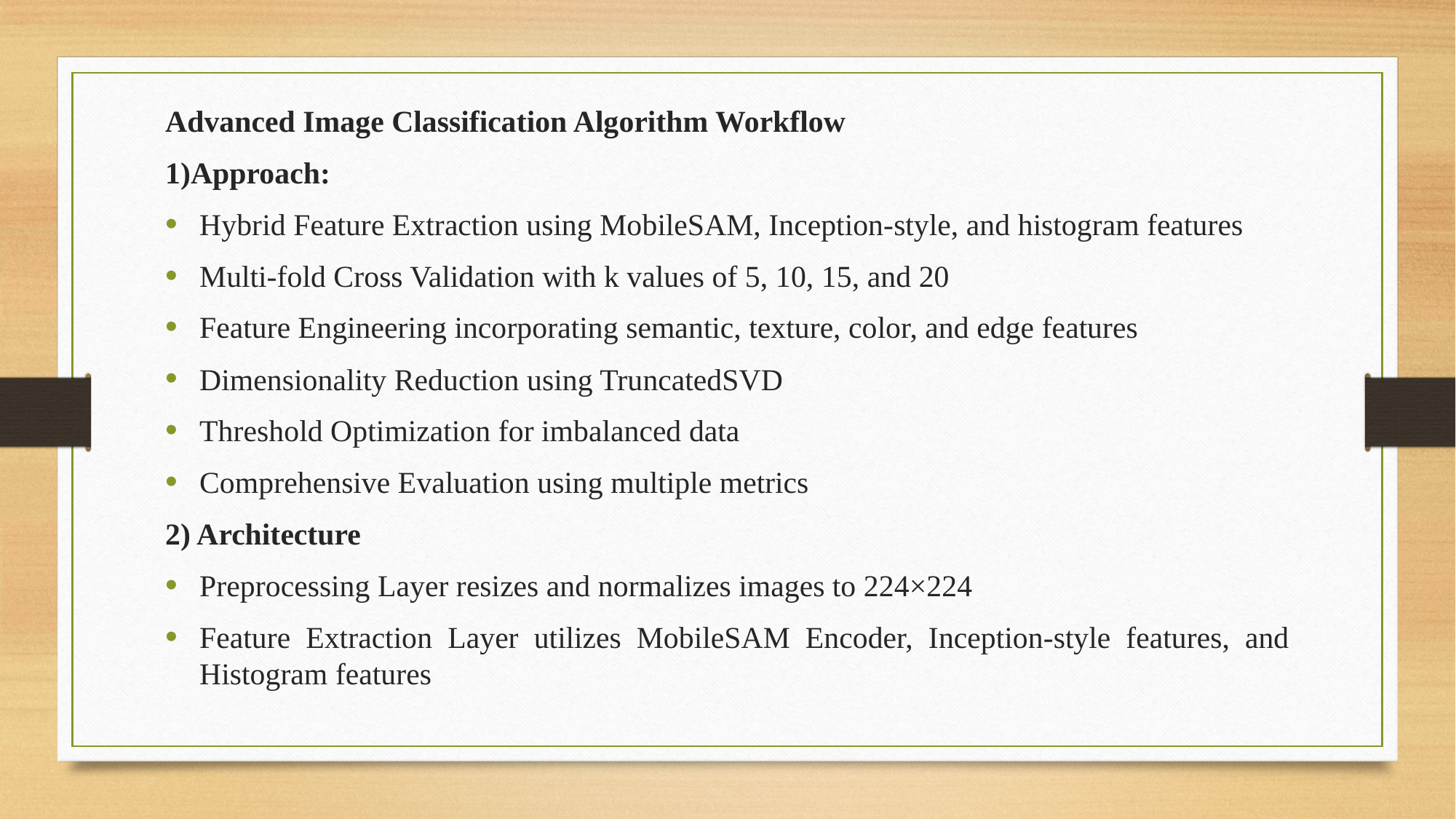

Advanced Image Classification Algorithm Workflow
1)Approach:
Hybrid Feature Extraction using MobileSAM, Inception-style, and histogram features
Multi-fold Cross Validation with k values of 5, 10, 15, and 20
Feature Engineering incorporating semantic, texture, color, and edge features
Dimensionality Reduction using TruncatedSVD
Threshold Optimization for imbalanced data
Comprehensive Evaluation using multiple metrics
2) Architecture
Preprocessing Layer resizes and normalizes images to 224×224
Feature Extraction Layer utilizes MobileSAM Encoder, Inception-style features, and Histogram features